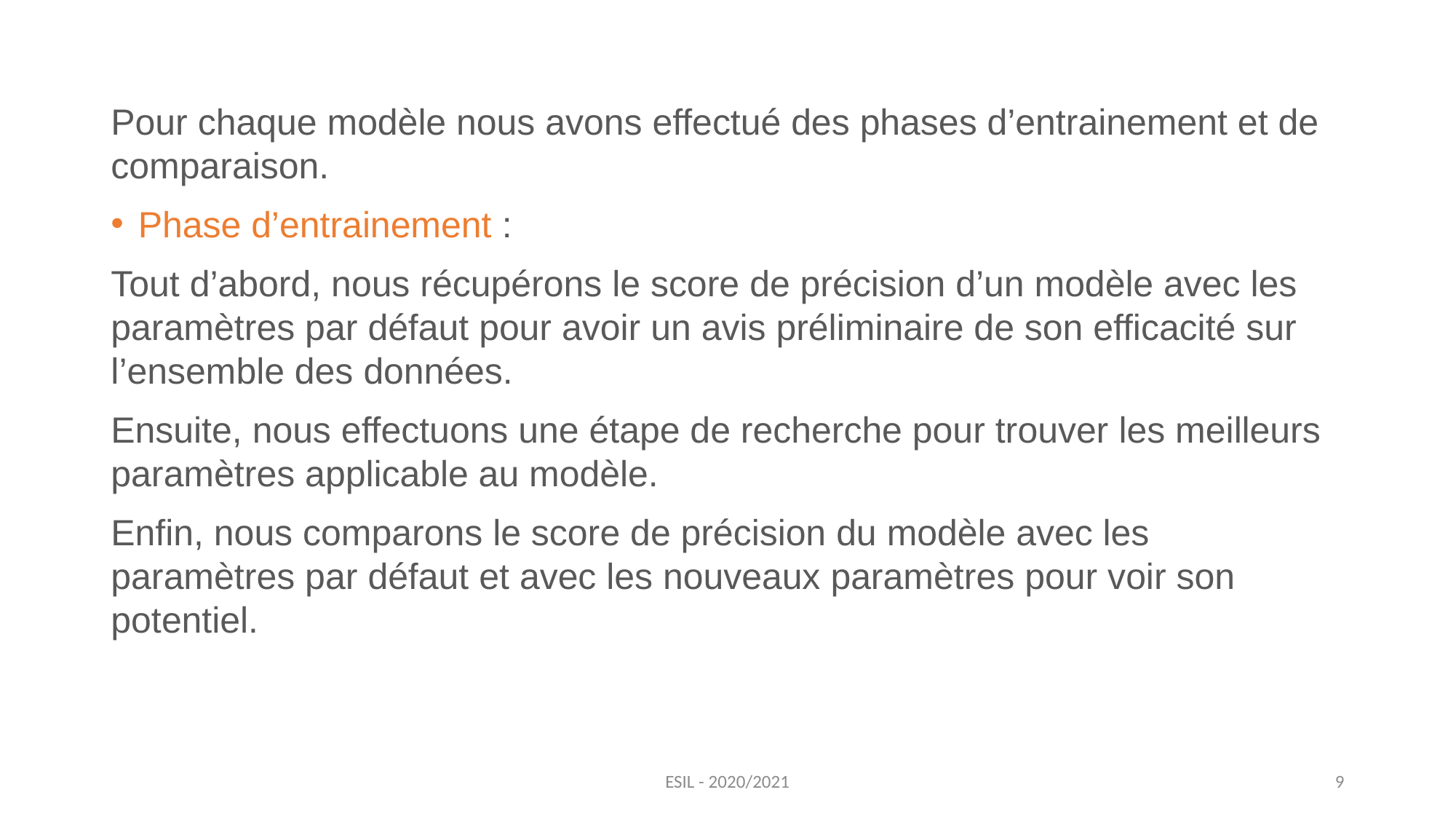

Pour chaque modèle nous avons effectué des phases d’entrainement et de comparaison.
Phase d’entrainement :
Tout d’abord, nous récupérons le score de précision d’un modèle avec les paramètres par défaut pour avoir un avis préliminaire de son efficacité sur l’ensemble des données.
Ensuite, nous effectuons une étape de recherche pour trouver les meilleurs paramètres applicable au modèle.
Enfin, nous comparons le score de précision du modèle avec les paramètres par défaut et avec les nouveaux paramètres pour voir son potentiel.

ESIL - 2020/2021
9